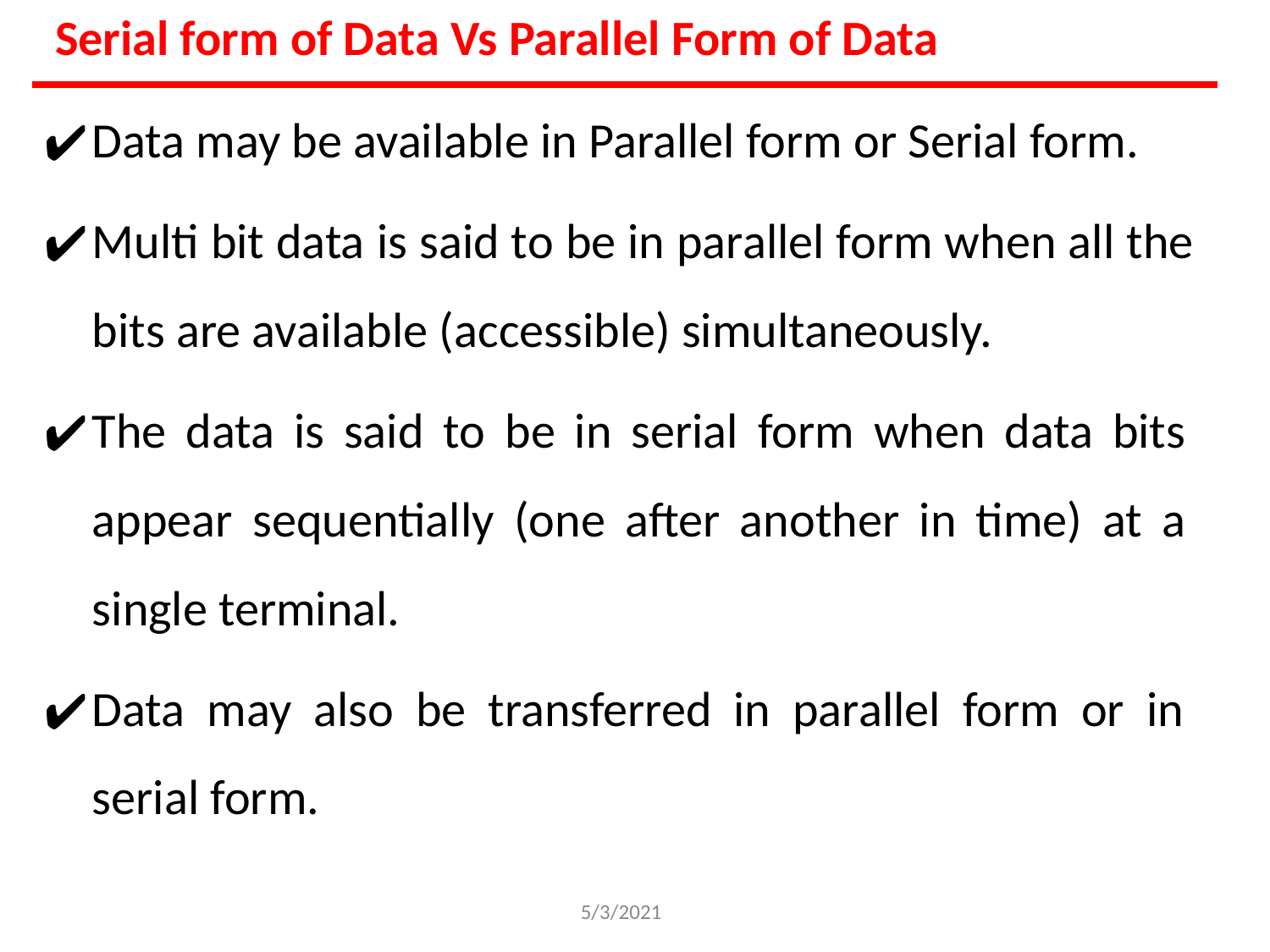

Serial form of Data Vs Parallel Form of Data
Data may be available in Parallel form or Serial form.
Multi bit data is said to be in parallel form when all the  bits are available (accessible) simultaneously.
The data is said to be in serial form when data bits  appear sequentially (one after another in time) at a  single terminal.
Data may also be transferred in parallel form or in  serial form.

5/3/2021